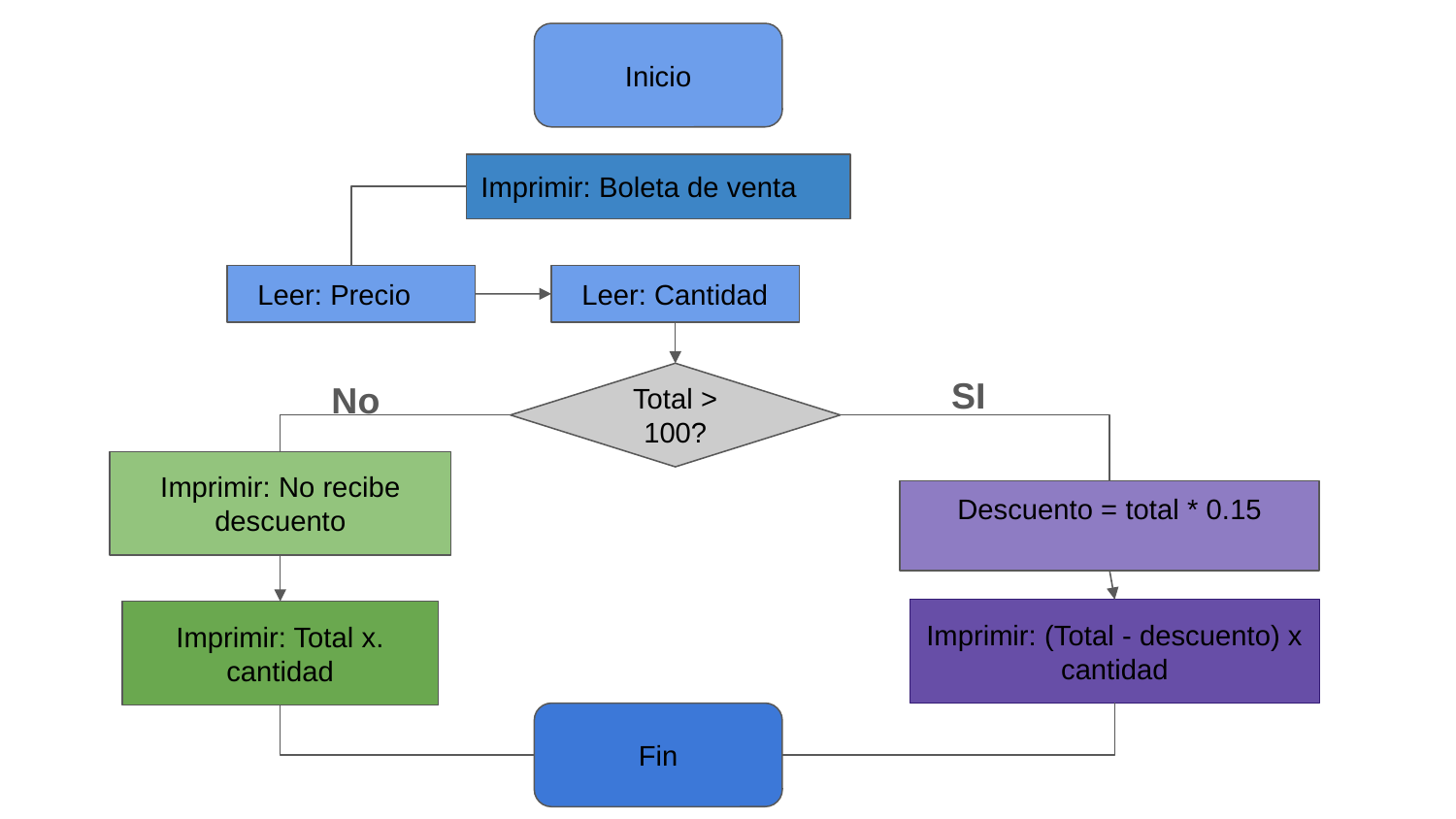

Inicio
Imprimir: Boleta de venta
  Leer: Cantidad
  Leer: Precio
SI
Total > 100?
No
Imprimir: No recibe descuento
Descuento = total * 0.15

Imprimir: (Total - descuento) x cantidad
Imprimir: Total x. cantidad
Fin